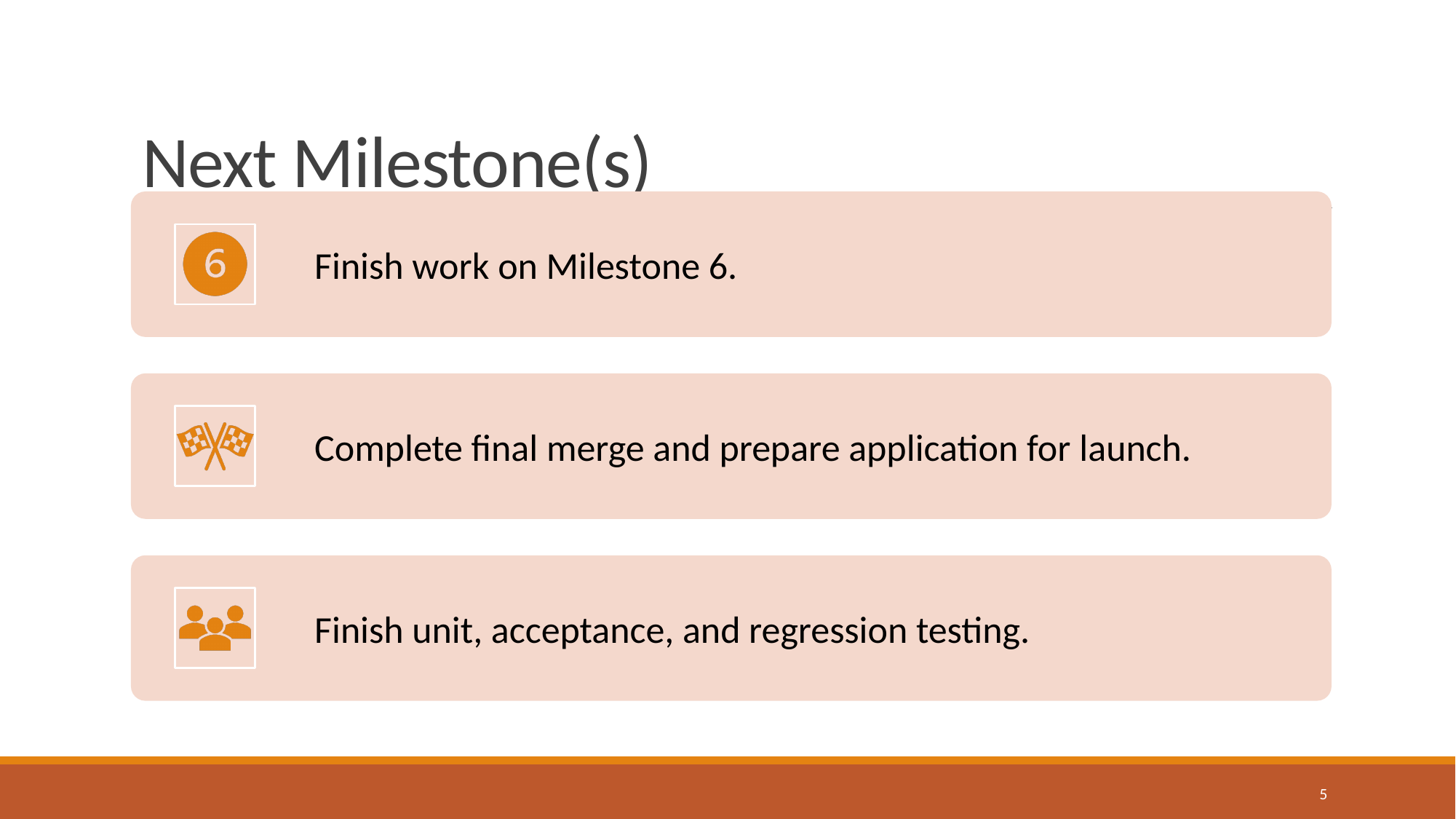

# Next Milestone(s)
Finish work on Milestone 6.
Complete final merge and prepare application for launch.
Finish unit, acceptance, and regression testing.
5